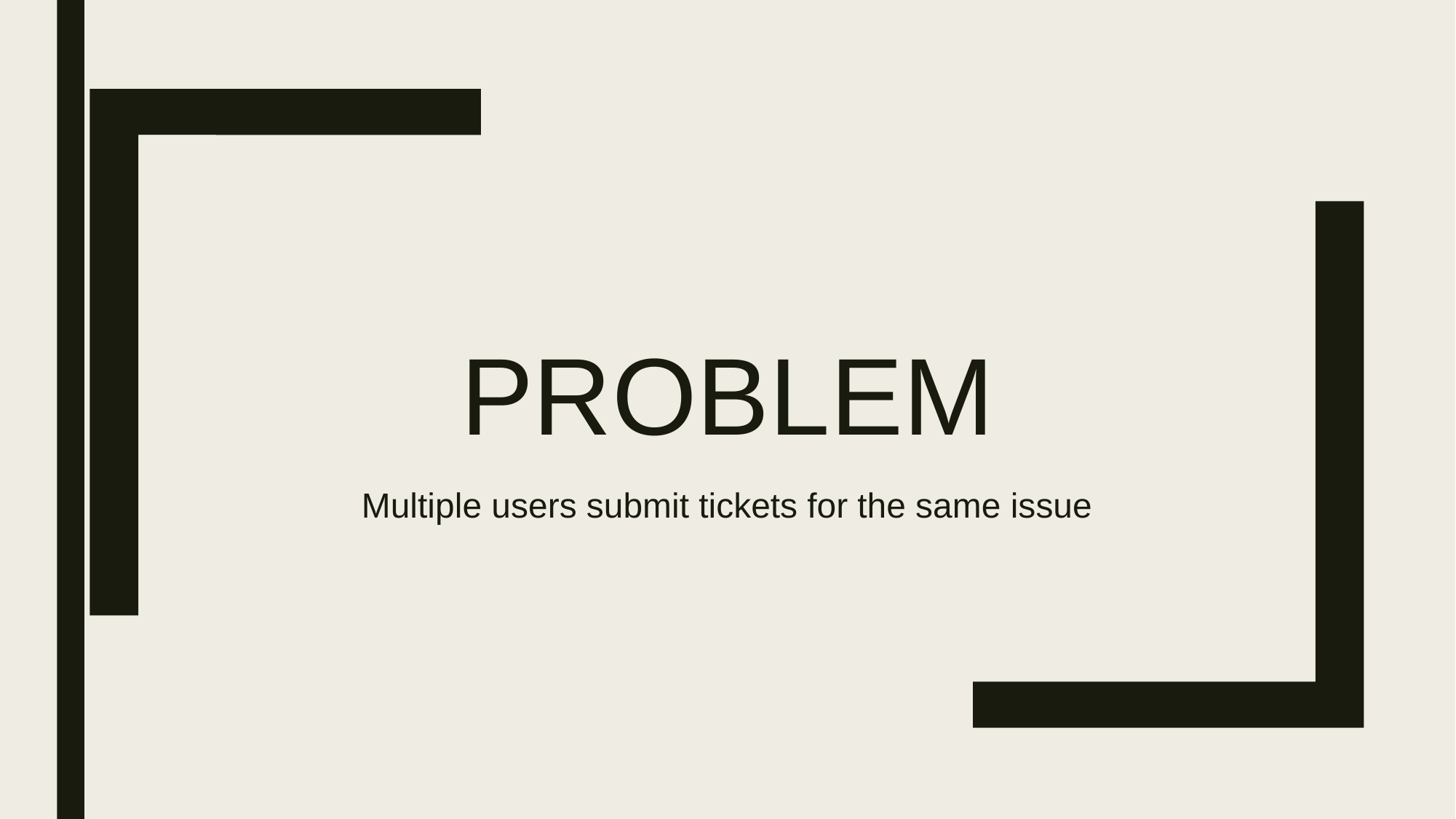

# PROBLEM
Multiple users submit tickets for the same issue